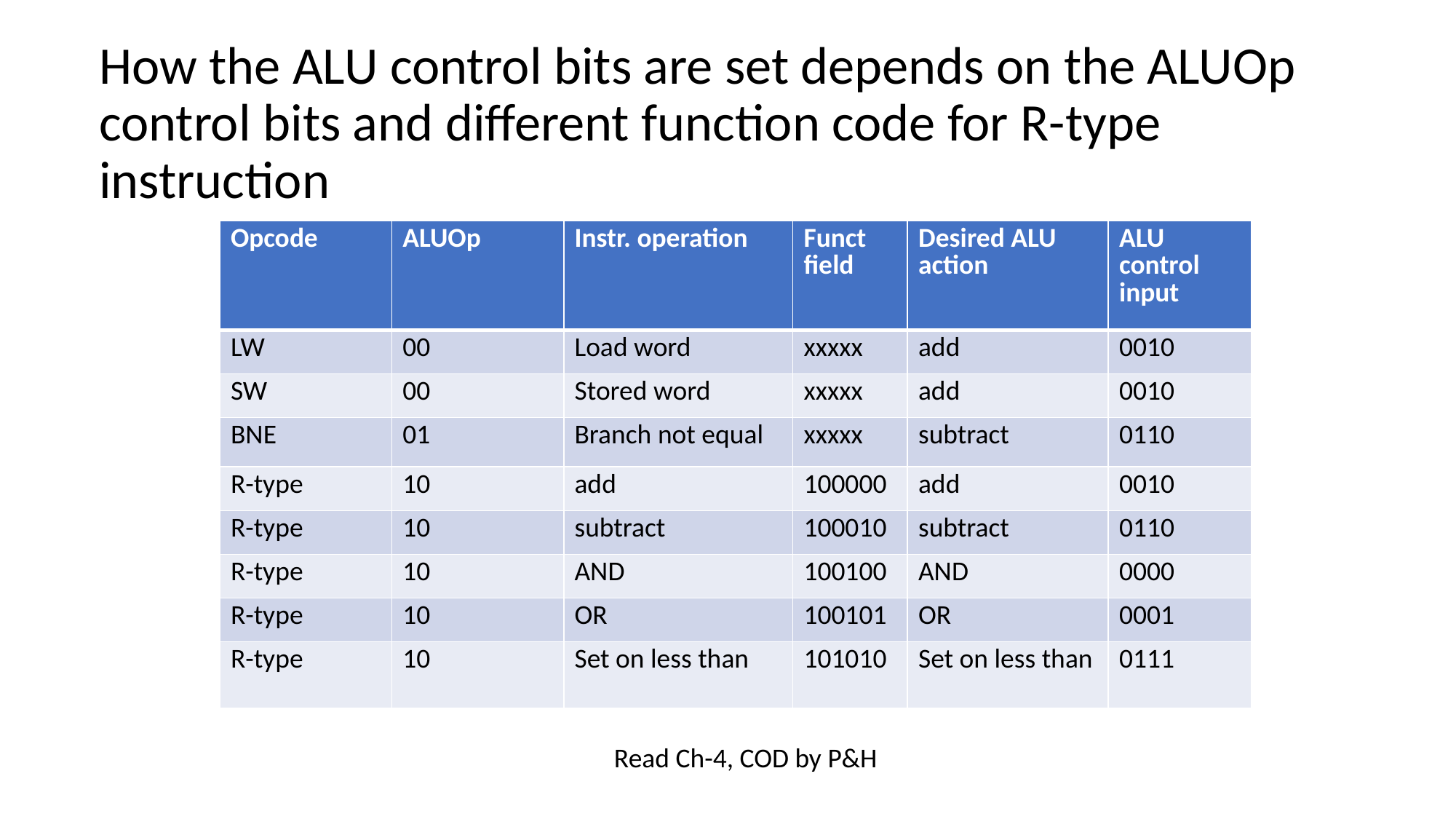

# How the ALU control bits are set depends on the ALUOp control bits and different function code for R-type instruction
| Opcode | ALUOp | Instr. operation | Funct field | Desired ALU action | ALU control input |
| --- | --- | --- | --- | --- | --- |
| LW | 00 | Load word | xxxxx | add | 0010 |
| SW | 00 | Stored word | xxxxx | add | 0010 |
| BNE | 01 | Branch not equal | xxxxx | subtract | 0110 |
| R-type | 10 | add | 100000 | add | 0010 |
| R-type | 10 | subtract | 100010 | subtract | 0110 |
| R-type | 10 | AND | 100100 | AND | 0000 |
| R-type | 10 | OR | 100101 | OR | 0001 |
| R-type | 10 | Set on less than | 101010 | Set on less than | 0111 |
Read Ch-4, COD by P&H